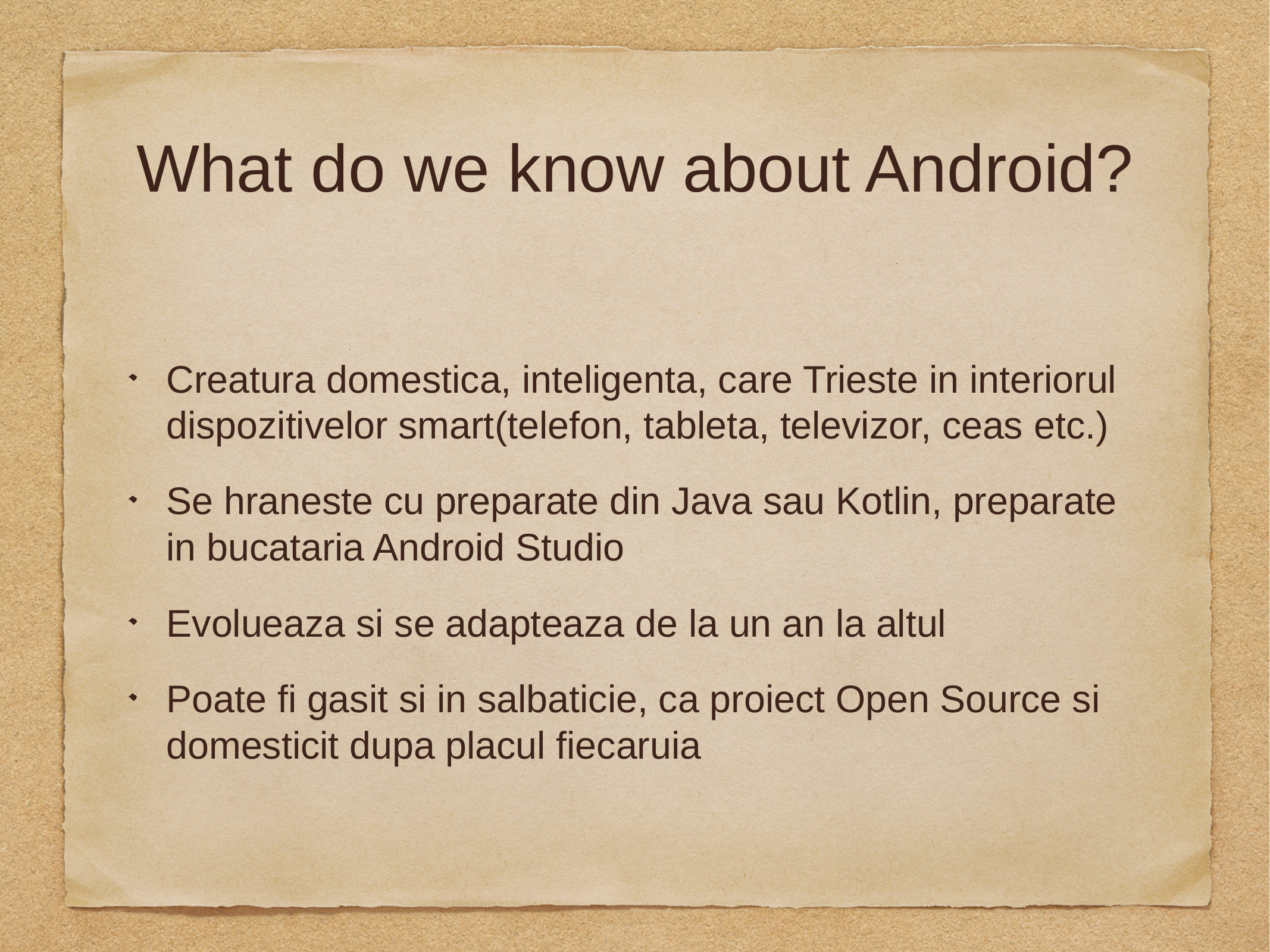

# What do we know about Android?
Creatura domestica, inteligenta, care Trieste in interiorul dispozitivelor smart(telefon, tableta, televizor, ceas etc.)
Se hraneste cu preparate din Java sau Kotlin, preparate in bucataria Android Studio
Evolueaza si se adapteaza de la un an la altul
Poate fi gasit si in salbaticie, ca proiect Open Source si domesticit dupa placul fiecaruia